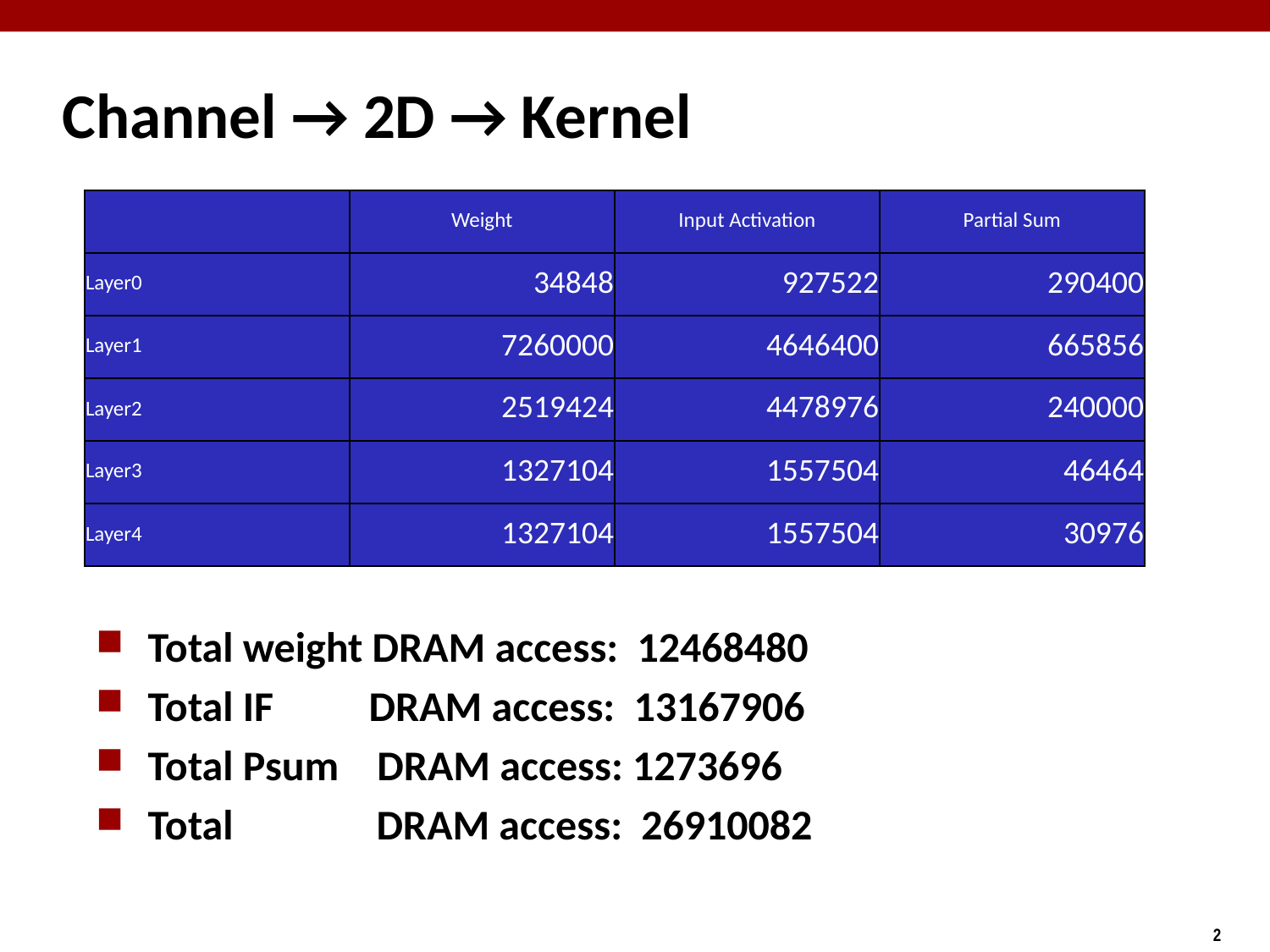

# Channel → 2D → Kernel
|  | Weight | Input Activation | Partial Sum |
| --- | --- | --- | --- |
| Layer0 | 34848 | 927522 | 290400 |
| Layer1 | 7260000 | 4646400 | 665856 |
| Layer2 | 2519424 | 4478976 | 240000 |
| Layer3 | 1327104 | 1557504 | 46464 |
| Layer4 | 1327104 | 1557504 | 30976 |
Total weight DRAM access:  12468480
Total IF          DRAM access:  13167906
Total Psum    DRAM access: 1273696
Total               DRAM access:  26910082